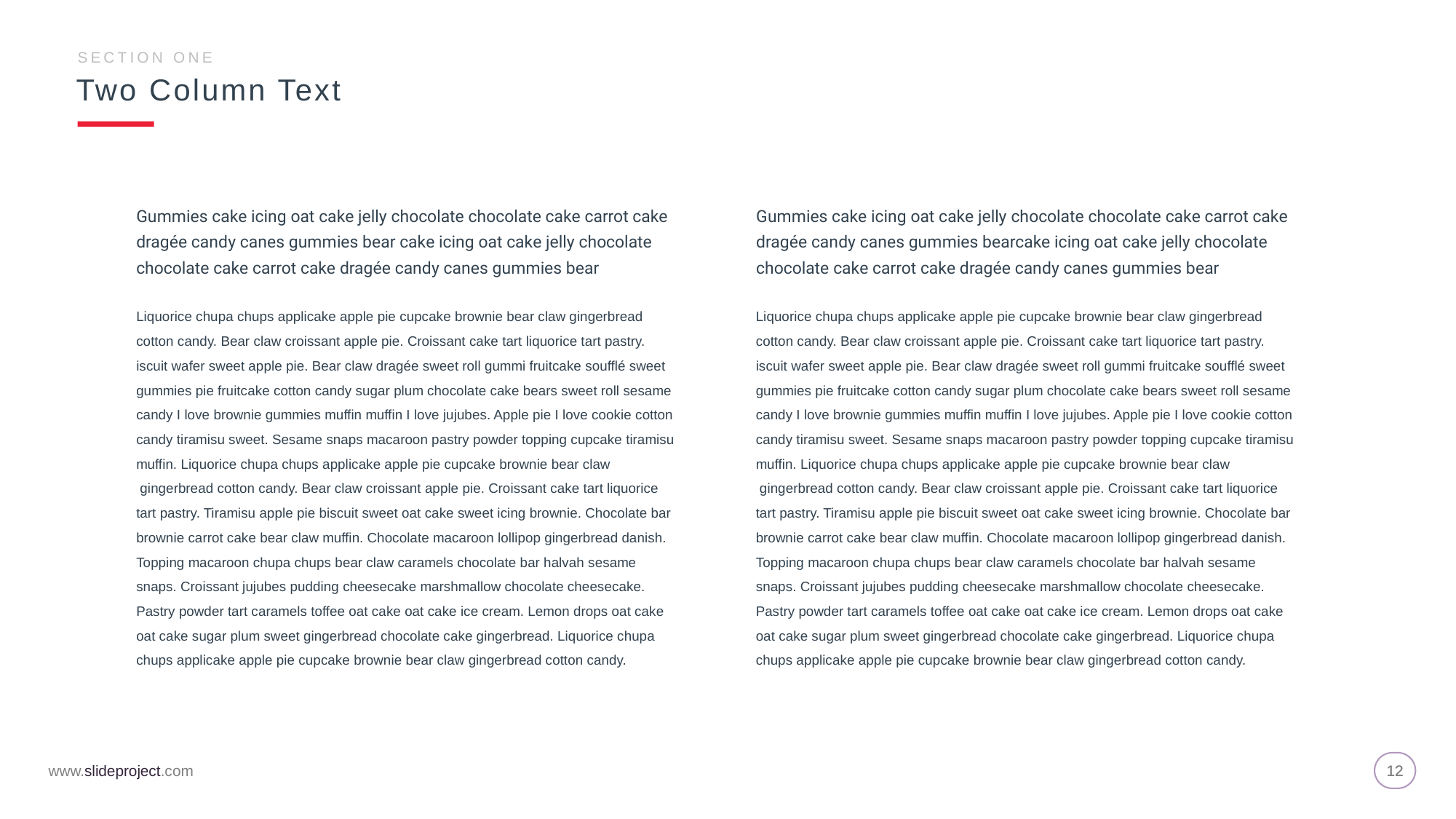

SECTION ONE
Two Column Text
Gummies cake icing oat cake jelly chocolate chocolate cake carrot cake dragée candy canes gummies bear cake icing oat cake jelly chocolate chocolate cake carrot cake dragée candy canes gummies bear

Gummies cake icing oat cake jelly chocolate chocolate cake carrot cake dragée candy canes gummies bearcake icing oat cake jelly chocolate chocolate cake carrot cake dragée candy canes gummies bear

Liquorice chupa chups applicake apple pie cupcake brownie bear claw gingerbread cotton candy. Bear claw croissant apple pie. Croissant cake tart liquorice tart pastry. iscuit wafer sweet apple pie. Bear claw dragée sweet roll gummi fruitcake soufflé sweet gummies pie fruitcake cotton candy sugar plum chocolate cake bears sweet roll sesame candy I love brownie gummies muffin muffin I love jujubes. Apple pie I love cookie cotton candy tiramisu sweet. Sesame snaps macaroon pastry powder topping cupcake tiramisu muffin. Liquorice chupa chups applicake apple pie cupcake brownie bear claw  gingerbread cotton candy. Bear claw croissant apple pie. Croissant cake tart liquorice tart pastry. Tiramisu apple pie biscuit sweet oat cake sweet icing brownie. Chocolate bar brownie carrot cake bear claw muffin. Chocolate macaroon lollipop gingerbread danish. Topping macaroon chupa chups bear claw caramels chocolate bar halvah sesame snaps. Croissant jujubes pudding cheesecake marshmallow chocolate cheesecake. Pastry powder tart caramels toffee oat cake oat cake ice cream. Lemon drops oat cake oat cake sugar plum sweet gingerbread chocolate cake gingerbread. Liquorice chupa chups applicake apple pie cupcake brownie bear claw gingerbread cotton candy.
Liquorice chupa chups applicake apple pie cupcake brownie bear claw gingerbread cotton candy. Bear claw croissant apple pie. Croissant cake tart liquorice tart pastry. iscuit wafer sweet apple pie. Bear claw dragée sweet roll gummi fruitcake soufflé sweet gummies pie fruitcake cotton candy sugar plum chocolate cake bears sweet roll sesame candy I love brownie gummies muffin muffin I love jujubes. Apple pie I love cookie cotton candy tiramisu sweet. Sesame snaps macaroon pastry powder topping cupcake tiramisu muffin. Liquorice chupa chups applicake apple pie cupcake brownie bear claw  gingerbread cotton candy. Bear claw croissant apple pie. Croissant cake tart liquorice tart pastry. Tiramisu apple pie biscuit sweet oat cake sweet icing brownie. Chocolate bar brownie carrot cake bear claw muffin. Chocolate macaroon lollipop gingerbread danish. Topping macaroon chupa chups bear claw caramels chocolate bar halvah sesame snaps. Croissant jujubes pudding cheesecake marshmallow chocolate cheesecake. Pastry powder tart caramels toffee oat cake oat cake ice cream. Lemon drops oat cake oat cake sugar plum sweet gingerbread chocolate cake gingerbread. Liquorice chupa chups applicake apple pie cupcake brownie bear claw gingerbread cotton candy.
12
12